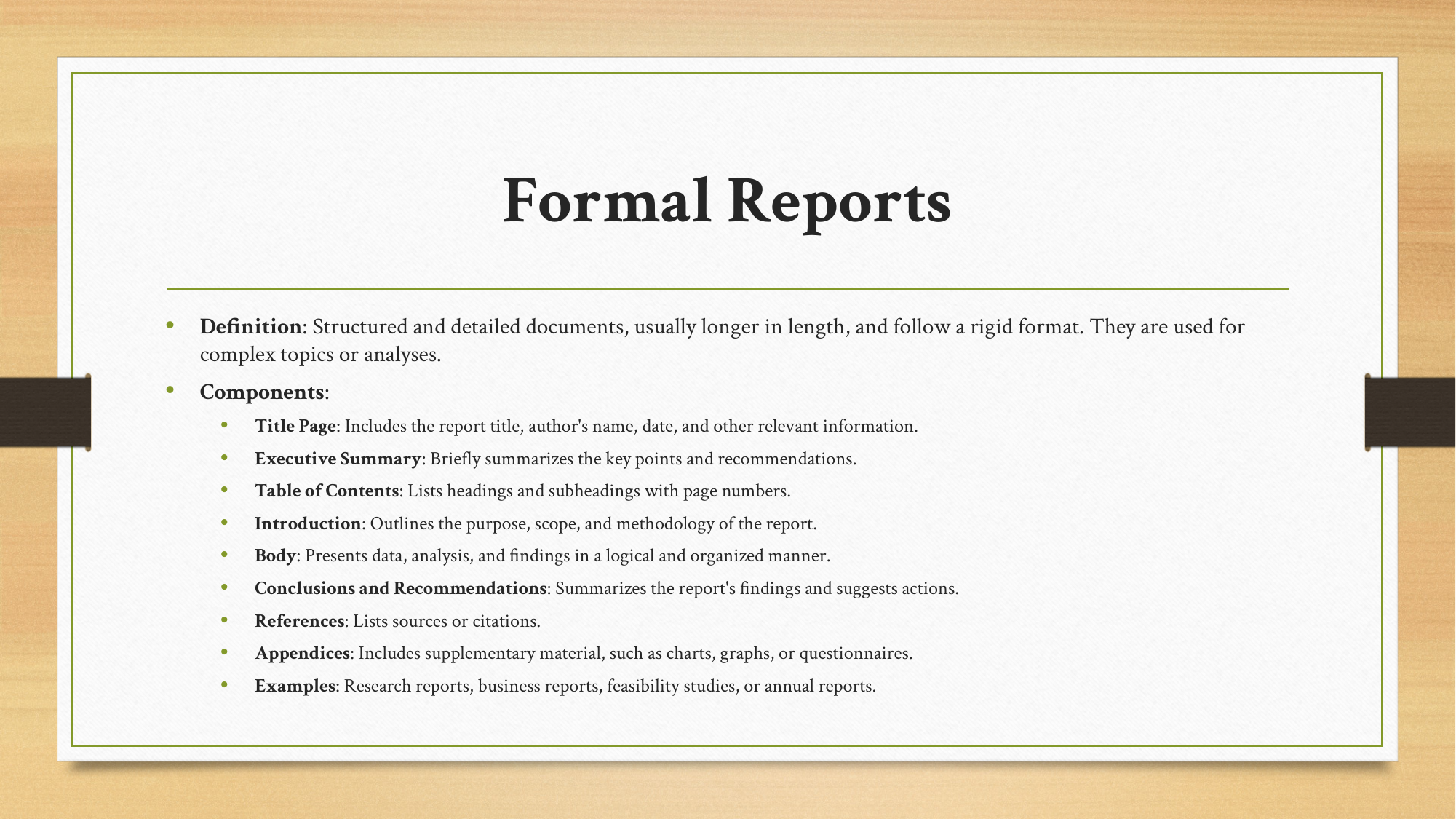

# Formal Reports
Definition: Structured and detailed documents, usually longer in length, and follow a rigid format. They are used for complex topics or analyses.
Components:
Title Page: Includes the report title, author's name, date, and other relevant information.
Executive Summary: Briefly summarizes the key points and recommendations.
Table of Contents: Lists headings and subheadings with page numbers.
Introduction: Outlines the purpose, scope, and methodology of the report.
Body: Presents data, analysis, and findings in a logical and organized manner.
Conclusions and Recommendations: Summarizes the report's findings and suggests actions.
References: Lists sources or citations.
Appendices: Includes supplementary material, such as charts, graphs, or questionnaires.
Examples: Research reports, business reports, feasibility studies, or annual reports.